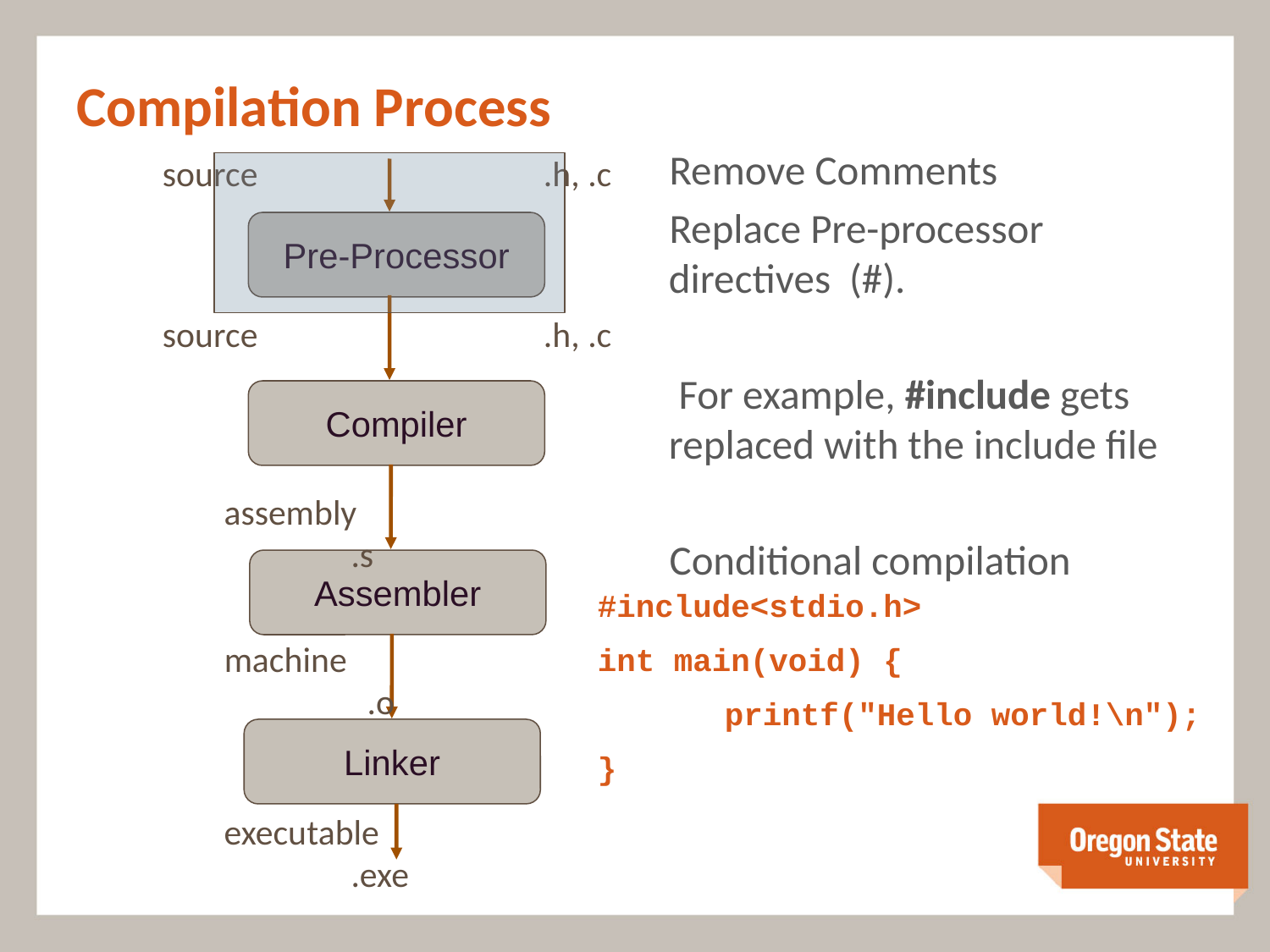

# Compilation Process
Remove Comments
Replace Pre-processor directives  (#).

 For example, #include gets replaced with the include file

Conditional compilation

source  			.h, .c

Pre-Processor

source  			.h, .c
Compiler

assembly 		.s
Assembler
#include<stdio.h>
int main(void) {
	printf("Hello world!\n");
}
machine			  .o

Linker
executable		.exe